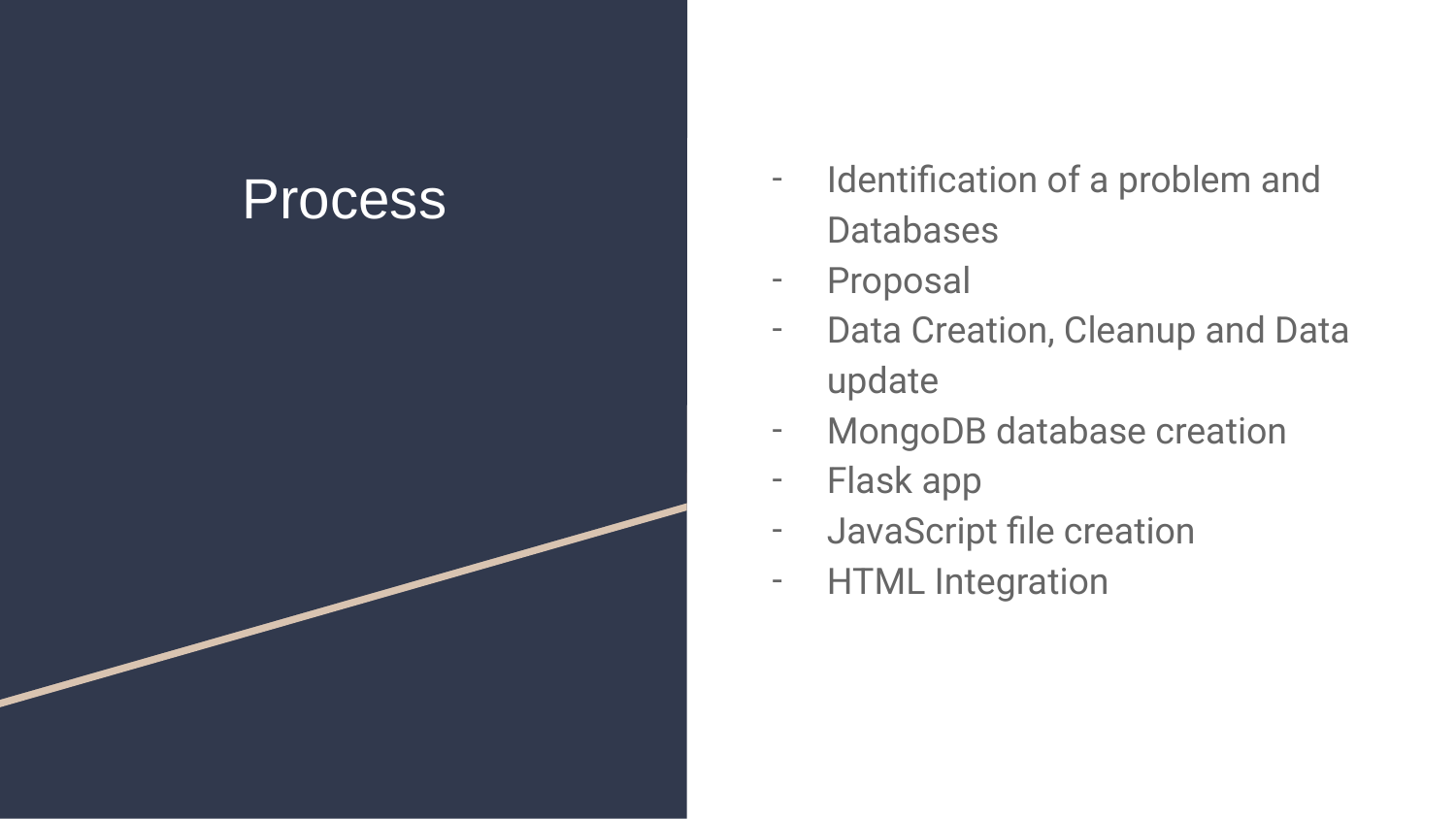

# Process
Identification of a problem and Databases
Proposal
Data Creation, Cleanup and Data update
MongoDB database creation
Flask app
JavaScript file creation
HTML Integration